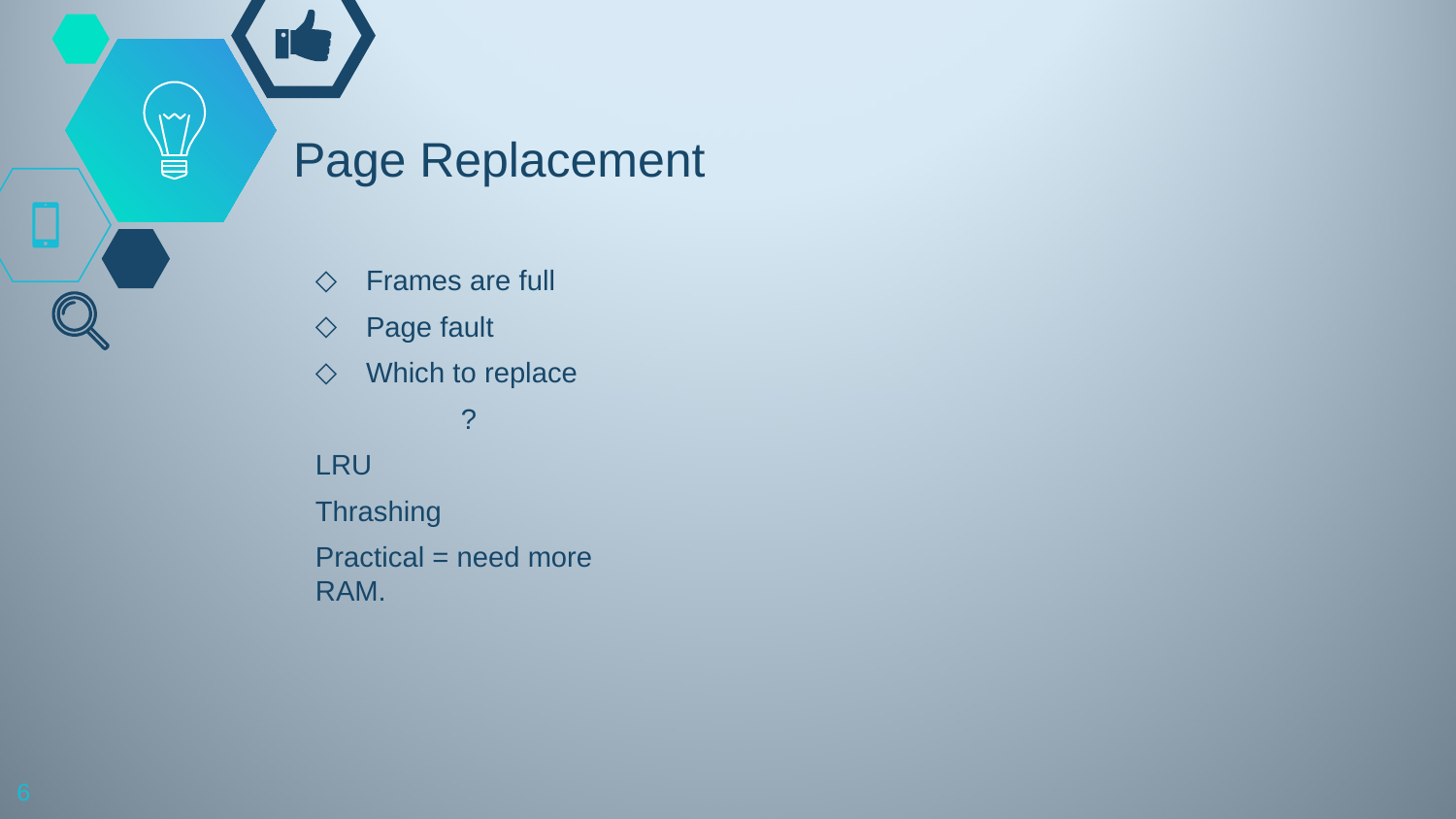

# Page Replacement
Frames are full
Page fault
Which to replace
	?
LRU
Thrashing
Practical = need more RAM.
6